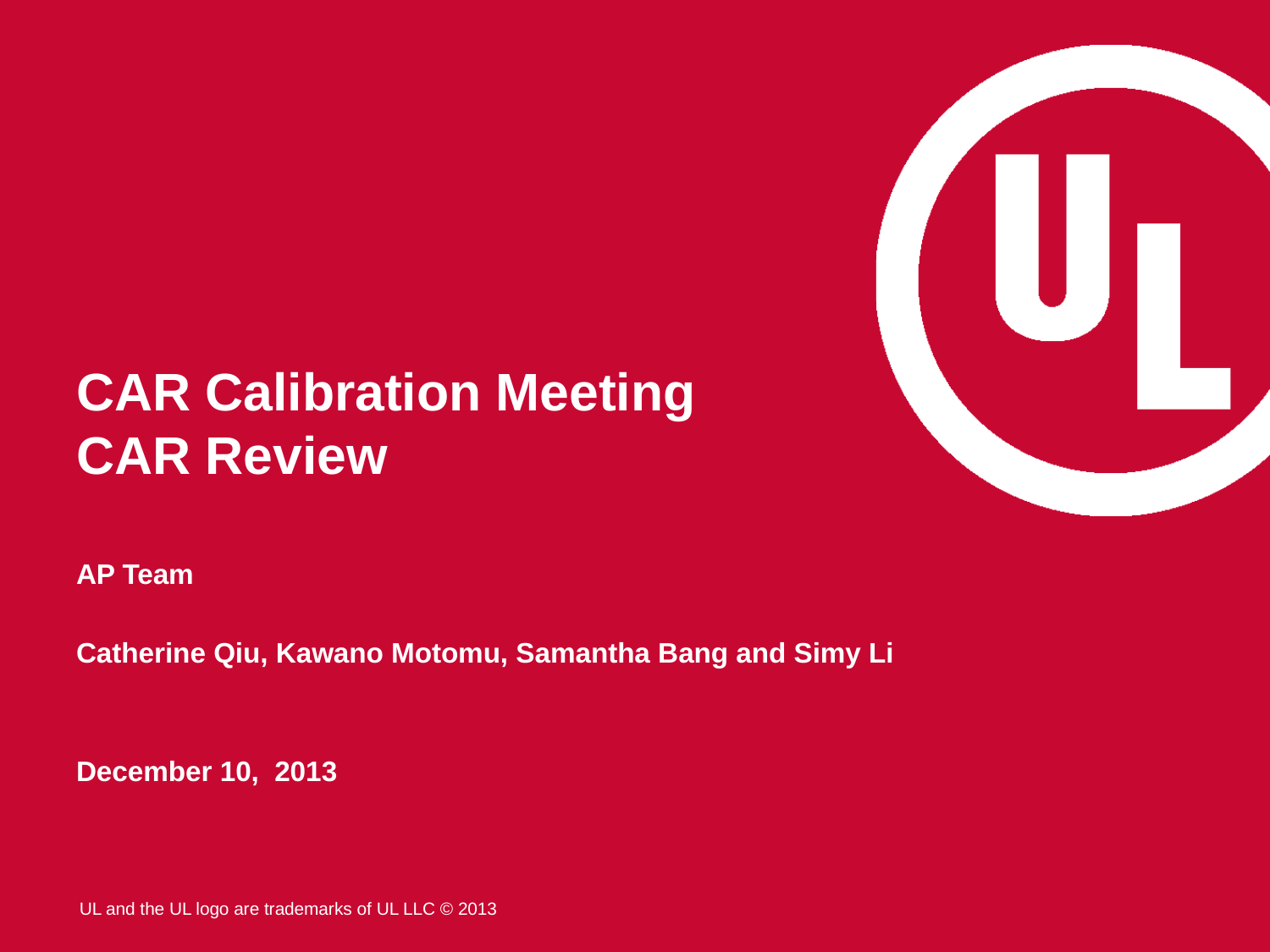

# CAR Calibration Meeting CAR Review
AP Team

Catherine Qiu, Kawano Motomu, Samantha Bang and Simy Li

December 10,  2013